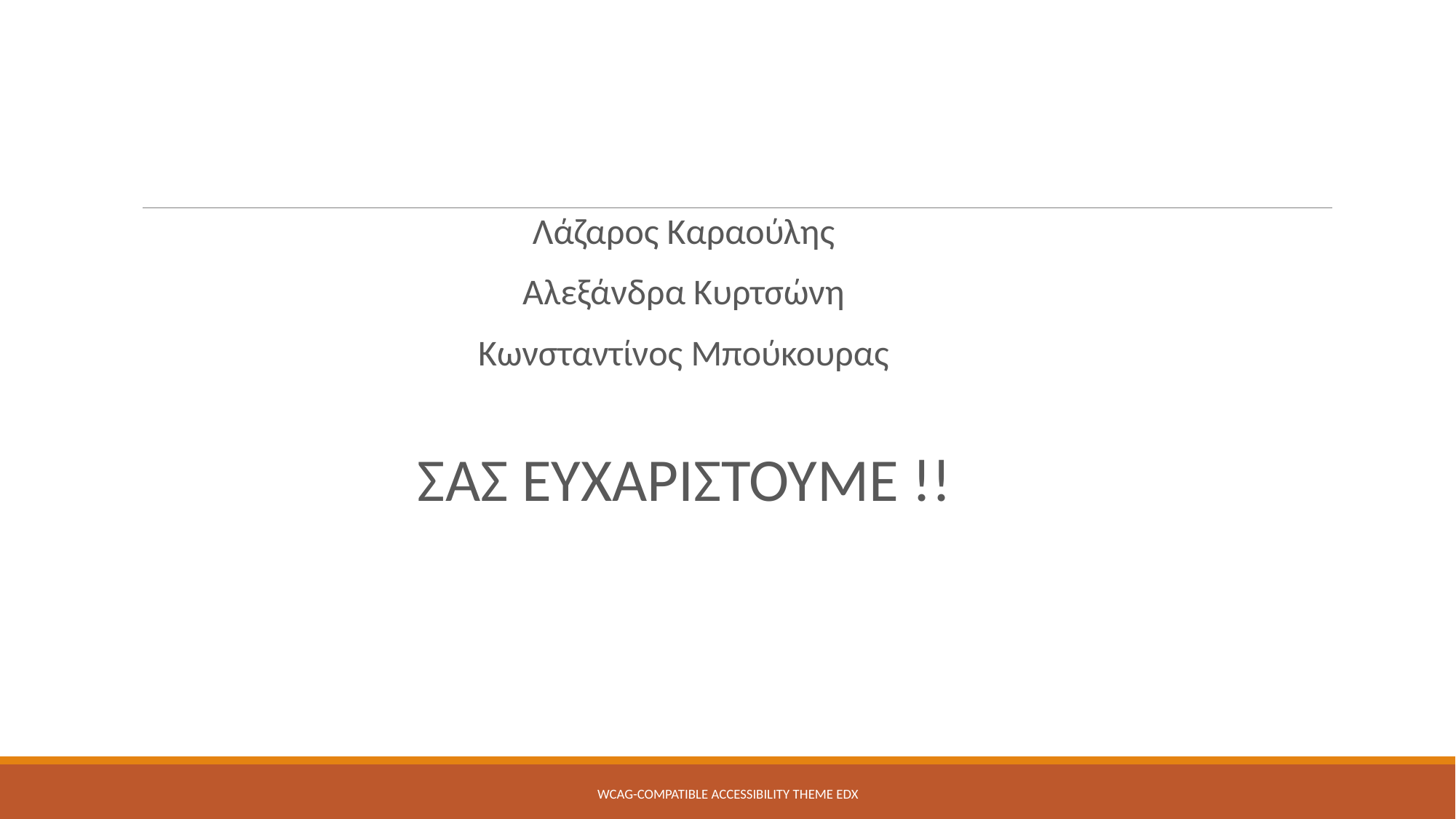

Λάζαρος Καραούλης
Αλεξάνδρα Κυρτσώνη
Κωνσταντίνος Μπούκουρας

ΣΑΣ ΕΥΧΑΡΙΣΤΟΥΜΕ !!

WCAG-compatible accessibility theme EDx